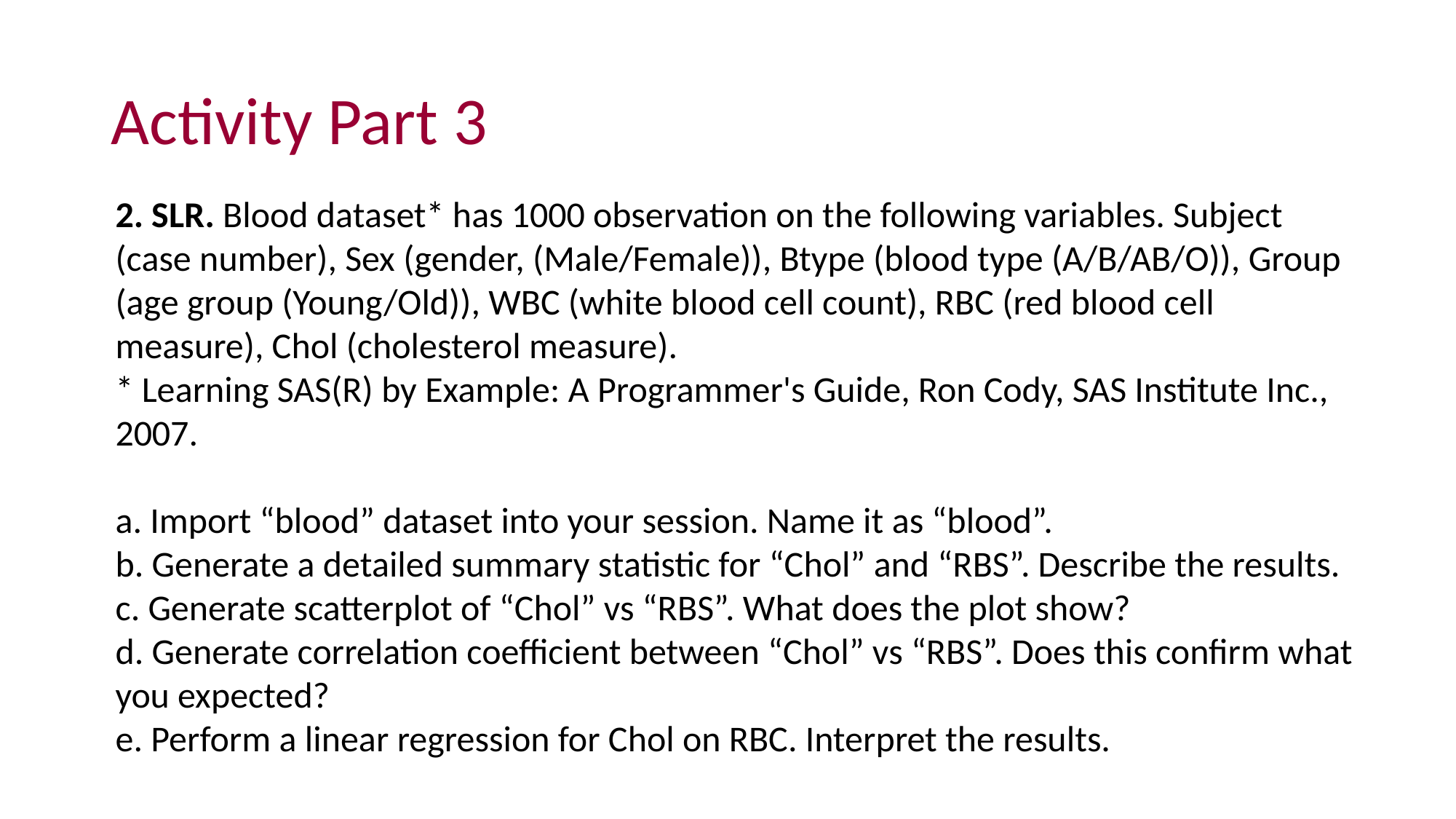

# Activity Part 3
2. SLR. Blood dataset* has 1000 observation on the following variables. Subject (case number), Sex (gender, (Male/Female)), Btype (blood type (A/B/AB/O)), Group (age group (Young/Old)), WBC (white blood cell count), RBC (red blood cell measure), Chol (cholesterol measure).
* Learning SAS(R) by Example: A Programmer's Guide, Ron Cody, SAS Institute Inc., 2007.

a. Import “blood” dataset into your session. Name it as “blood”.
b. Generate a detailed summary statistic for “Chol” and “RBS”. Describe the results.
c. Generate scatterplot of “Chol” vs “RBS”. What does the plot show?
d. Generate correlation coefficient between “Chol” vs “RBS”. Does this confirm what you expected?
e. Perform a linear regression for Chol on RBC. Interpret the results.